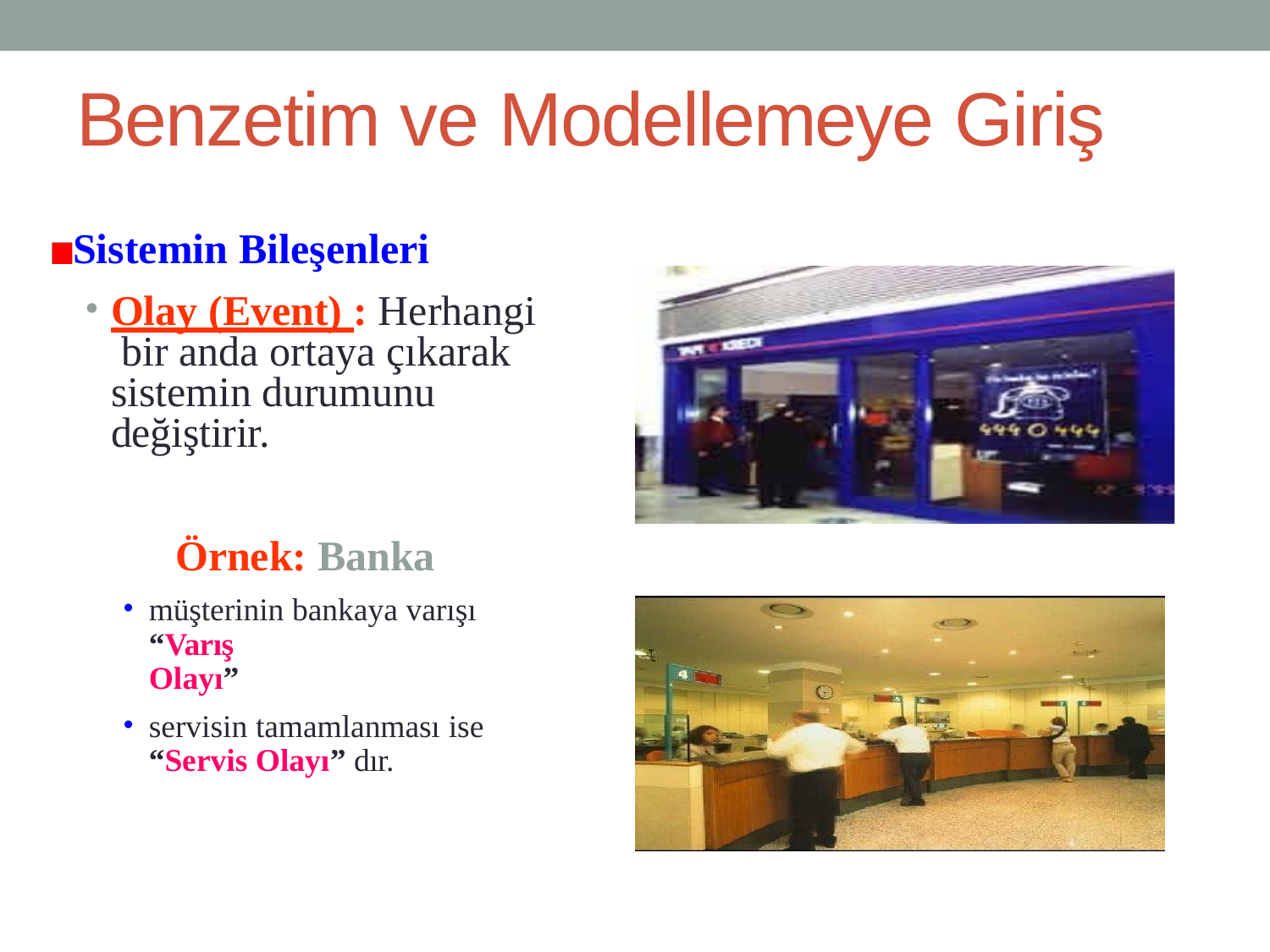

# Benzetim ve Modellemeye Giriş
Sistemin Bileşenleri
Olay (Event) : Herhangi  bir anda ortaya çıkarak  sistemin durumunu  değiştirir.

Örnek: Banka
müşterinin bankaya varışı “Varış
Olayı”
servisin tamamlanması ise
“Servis Olayı” dır.